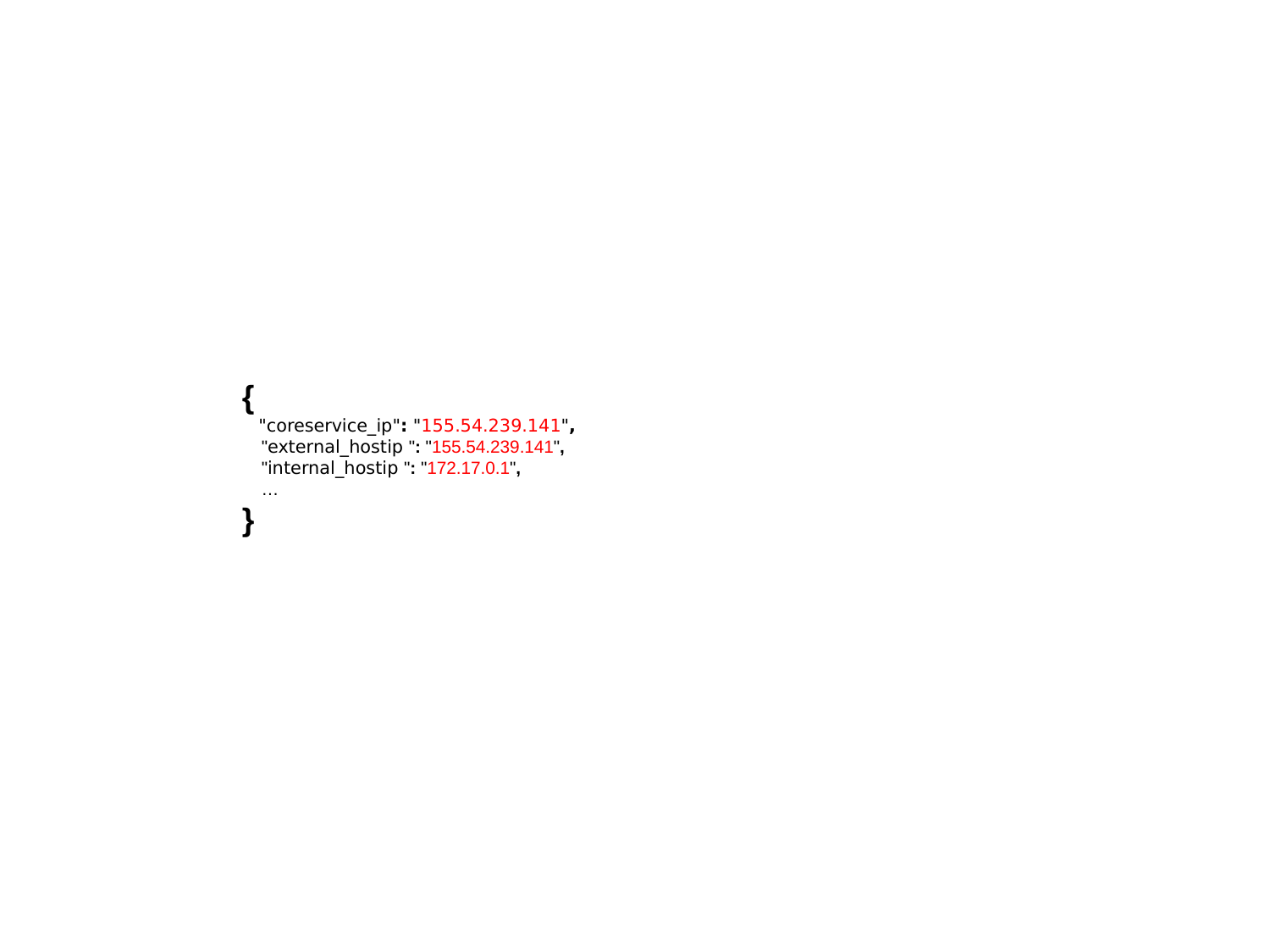

{
   "coreservice_ip": "155.54.239.141",
    "external_hostip ": "155.54.239.141",
    "internal_hostip ": "172.17.0.1",
    …
}